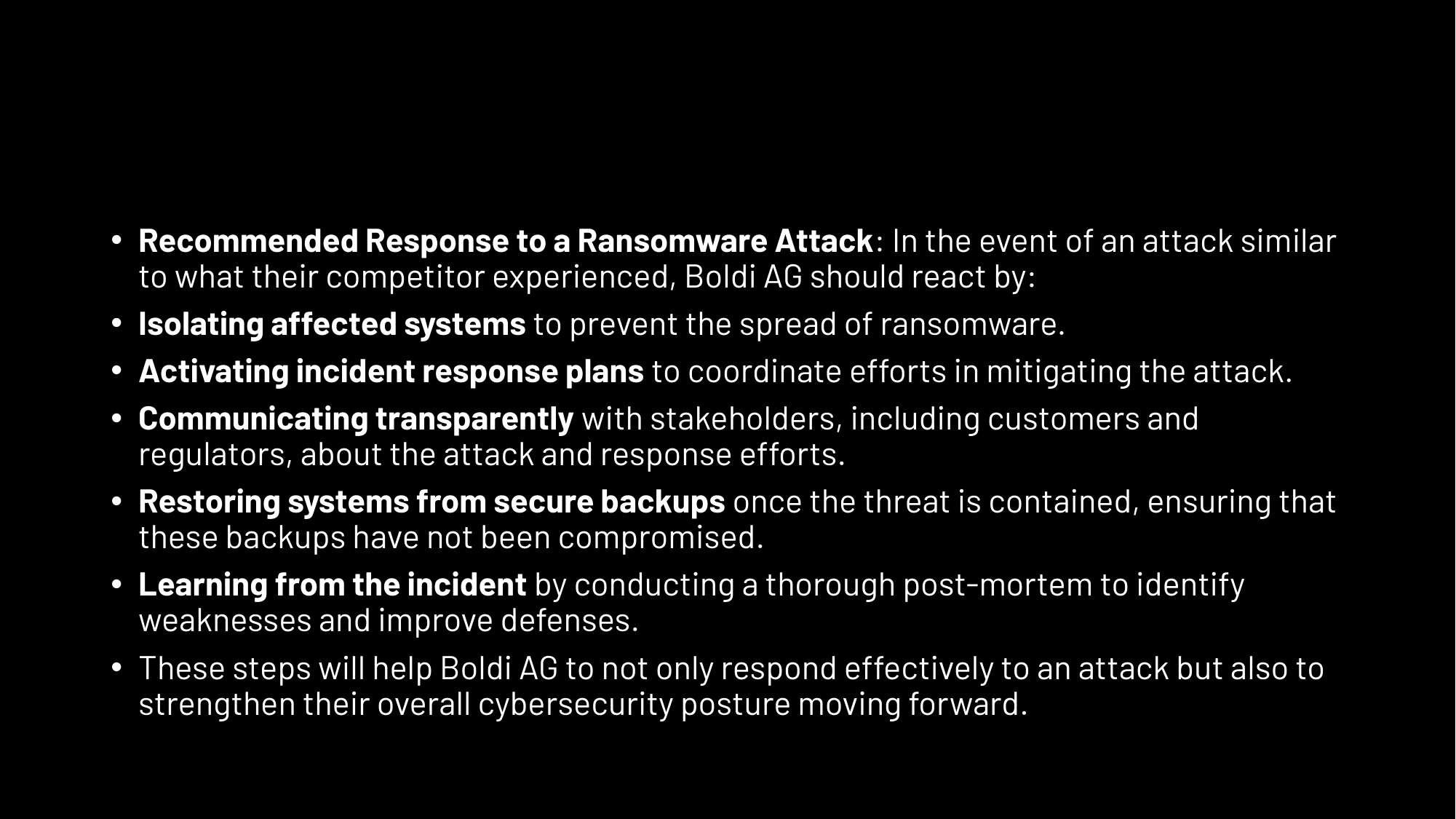

#
Recommended Response to a Ransomware Attack: In the event of an attack similar to what their competitor experienced, Boldi AG should react by:
Isolating affected systems to prevent the spread of ransomware.
Activating incident response plans to coordinate efforts in mitigating the attack.
Communicating transparently with stakeholders, including customers and regulators, about the attack and response efforts.
Restoring systems from secure backups once the threat is contained, ensuring that these backups have not been compromised.
Learning from the incident by conducting a thorough post-mortem to identify weaknesses and improve defenses.
These steps will help Boldi AG to not only respond effectively to an attack but also to strengthen their overall cybersecurity posture moving forward.